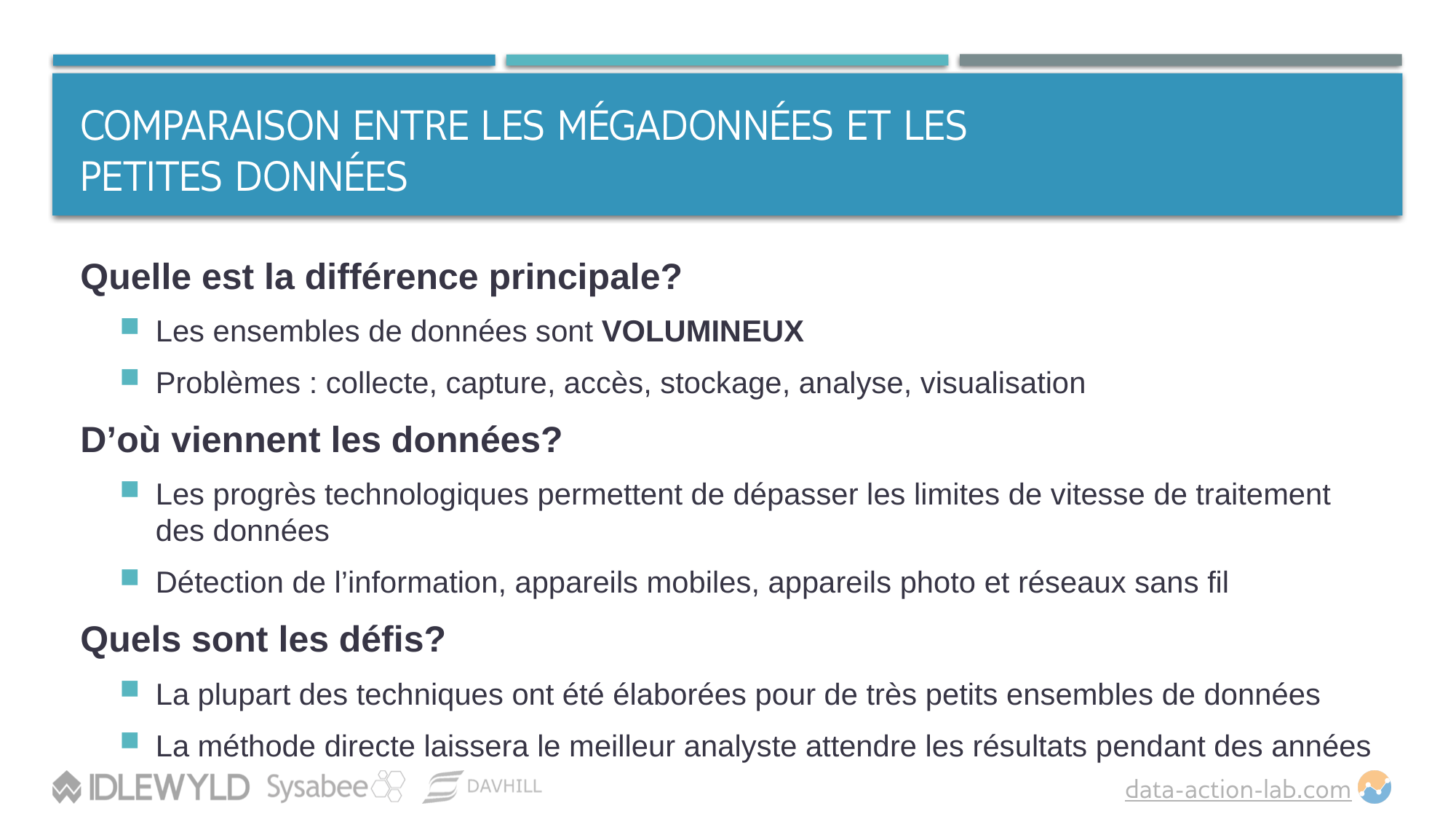

# Comparaison entre les mégadonnées et les petites données
Quelle est la différence principale?
Les ensembles de données sont VOLUMINEUX
Problèmes : collecte, capture, accès, stockage, analyse, visualisation
D’où viennent les données?
Les progrès technologiques permettent de dépasser les limites de vitesse de traitement des données
Détection de l’information, appareils mobiles, appareils photo et réseaux sans fil
Quels sont les défis?
La plupart des techniques ont été élaborées pour de très petits ensembles de données
La méthode directe laissera le meilleur analyste attendre les résultats pendant des années